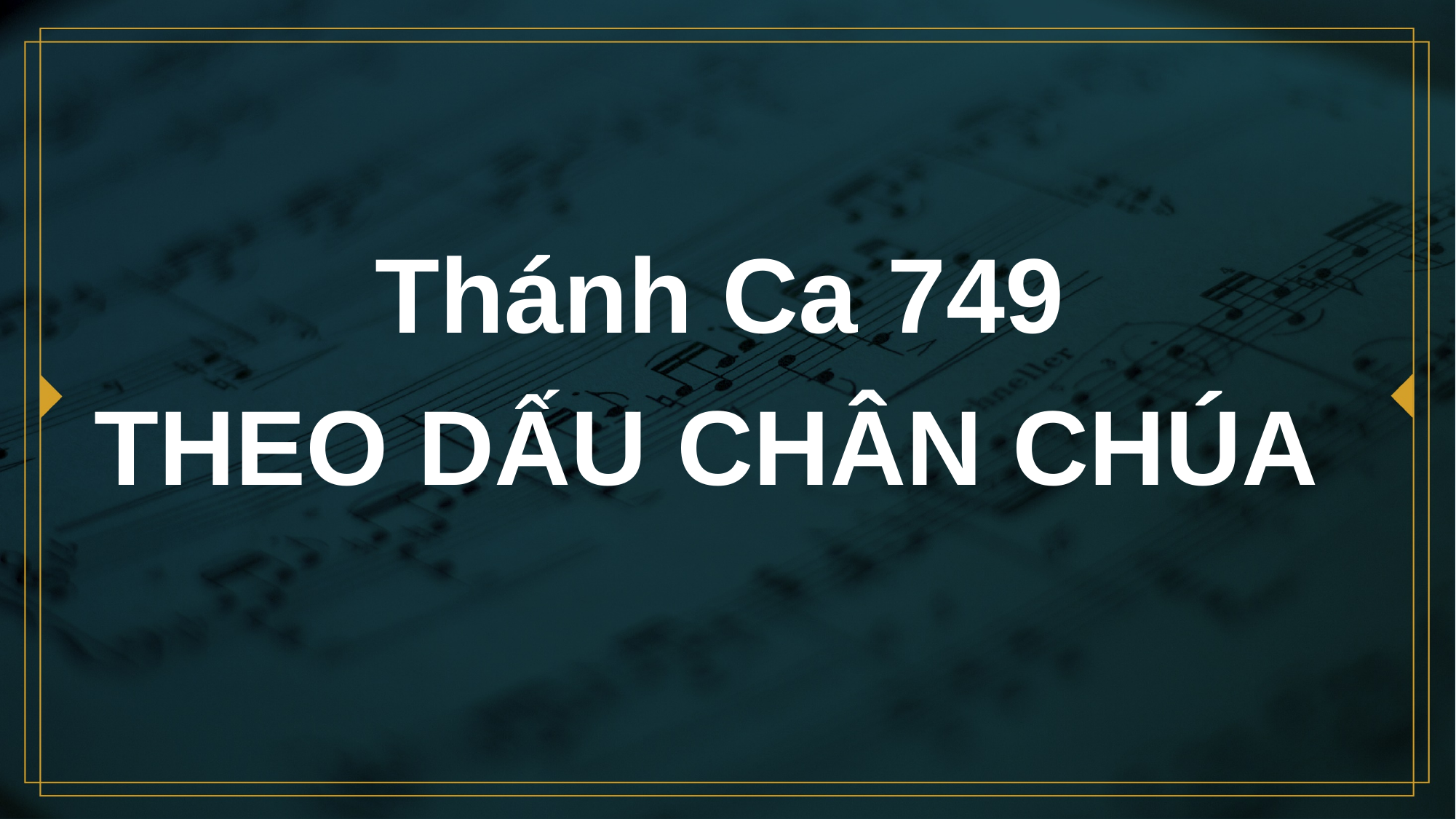

# Thánh Ca 749 THEO DẤU CHÂN CHÚA